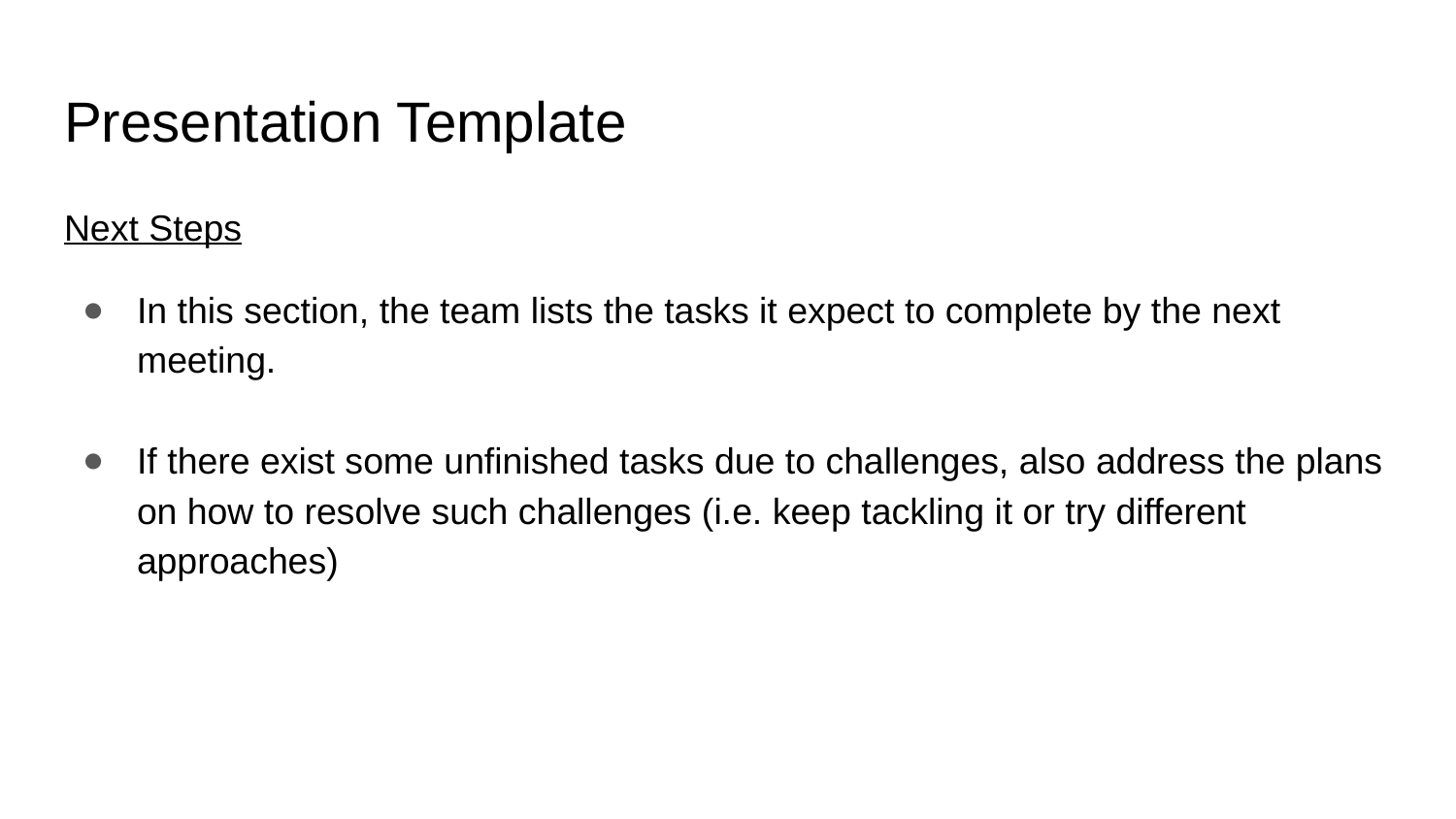

# Presentation Template
Next Steps
In this section, the team lists the tasks it expect to complete by the next meeting.

If there exist some unfinished tasks due to challenges, also address the plans on how to resolve such challenges (i.e. keep tackling it or try different approaches)